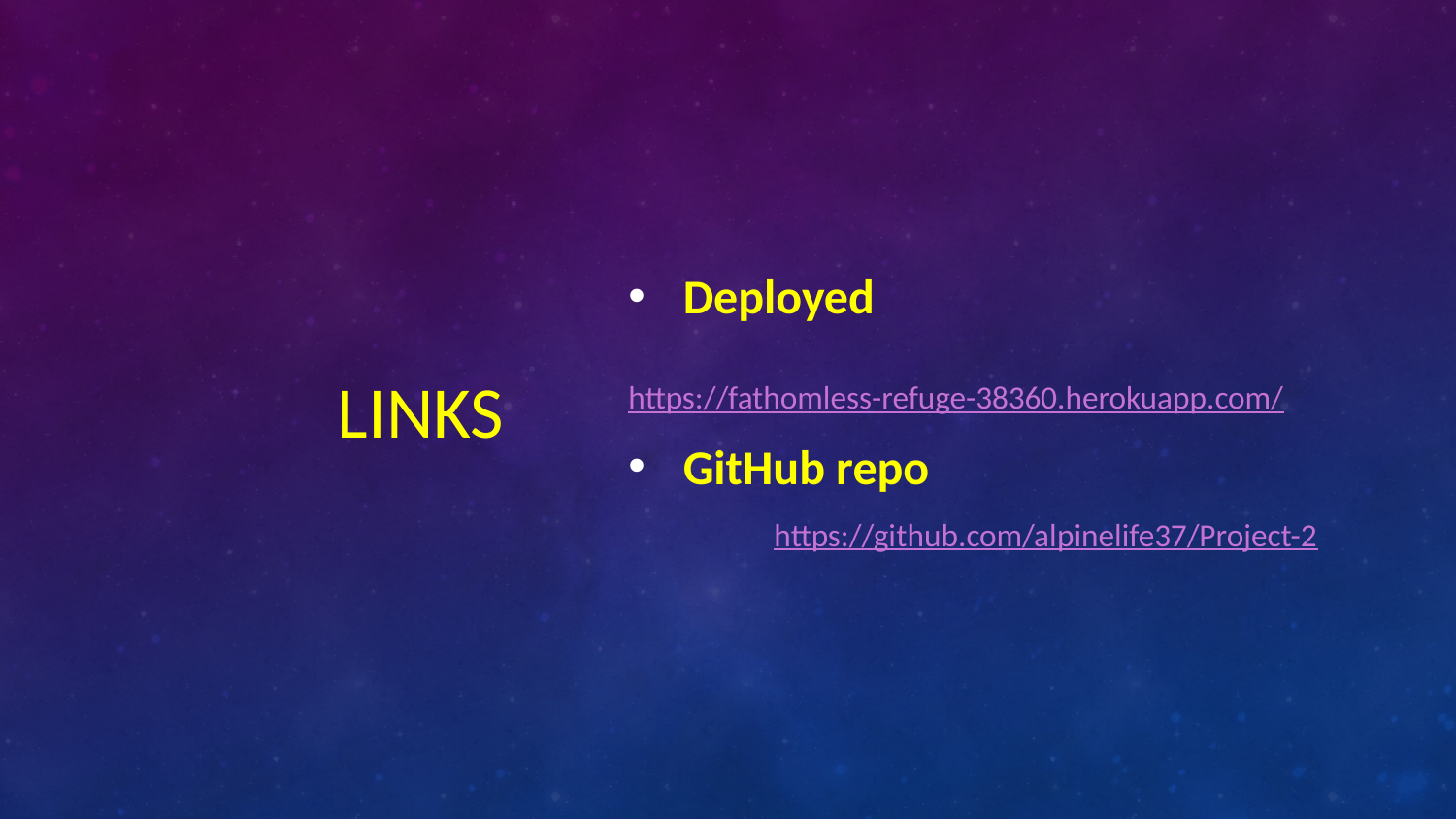

# Links
Deployed
	https://fathomless-refuge-38360.herokuapp.com/
GitHub repo
	https://github.com/alpinelife37/Project-2